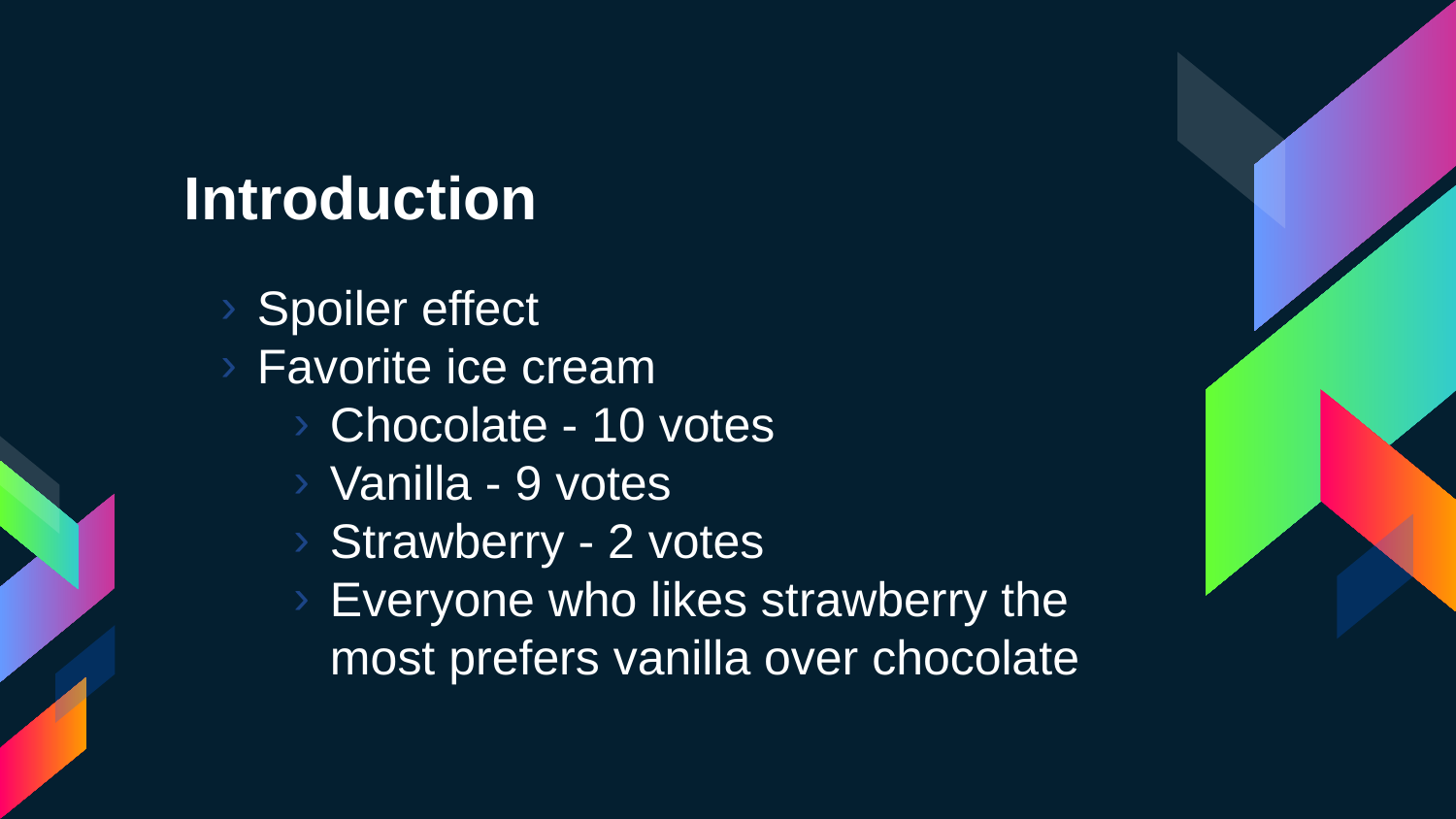

# Introduction
Spoiler effect
Favorite ice cream
Chocolate - 10 votes
Vanilla - 9 votes
Strawberry - 2 votes
Everyone who likes strawberry the most prefers vanilla over chocolate